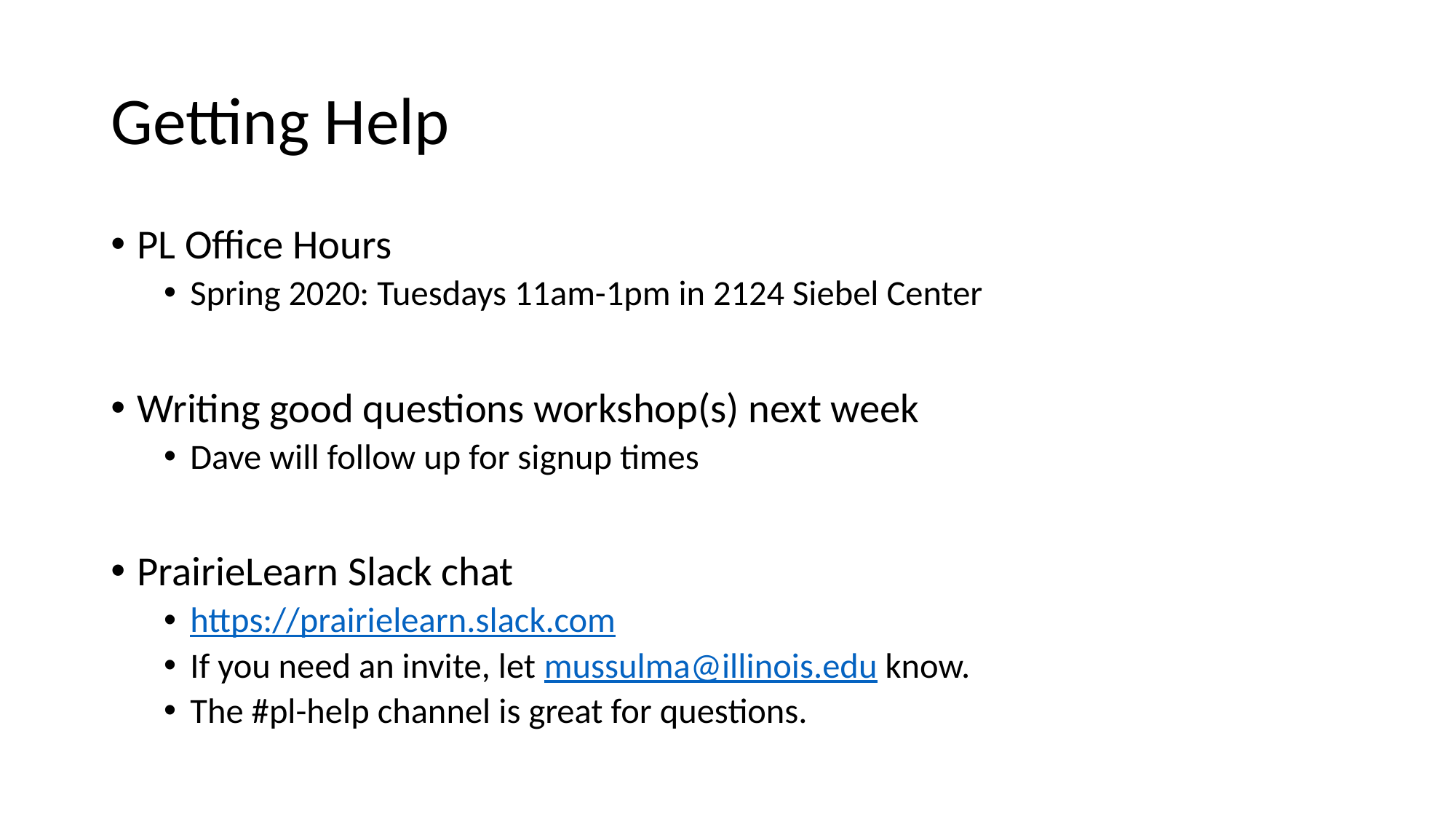

# Getting Help
PL Office Hours
Spring 2020: Tuesdays 11am-1pm in 2124 Siebel Center

Writing good questions workshop(s) next week
Dave will follow up for signup times

PrairieLearn Slack chat
https://prairielearn.slack.com
If you need an invite, let mussulma@illinois.edu know.
The #pl-help channel is great for questions.